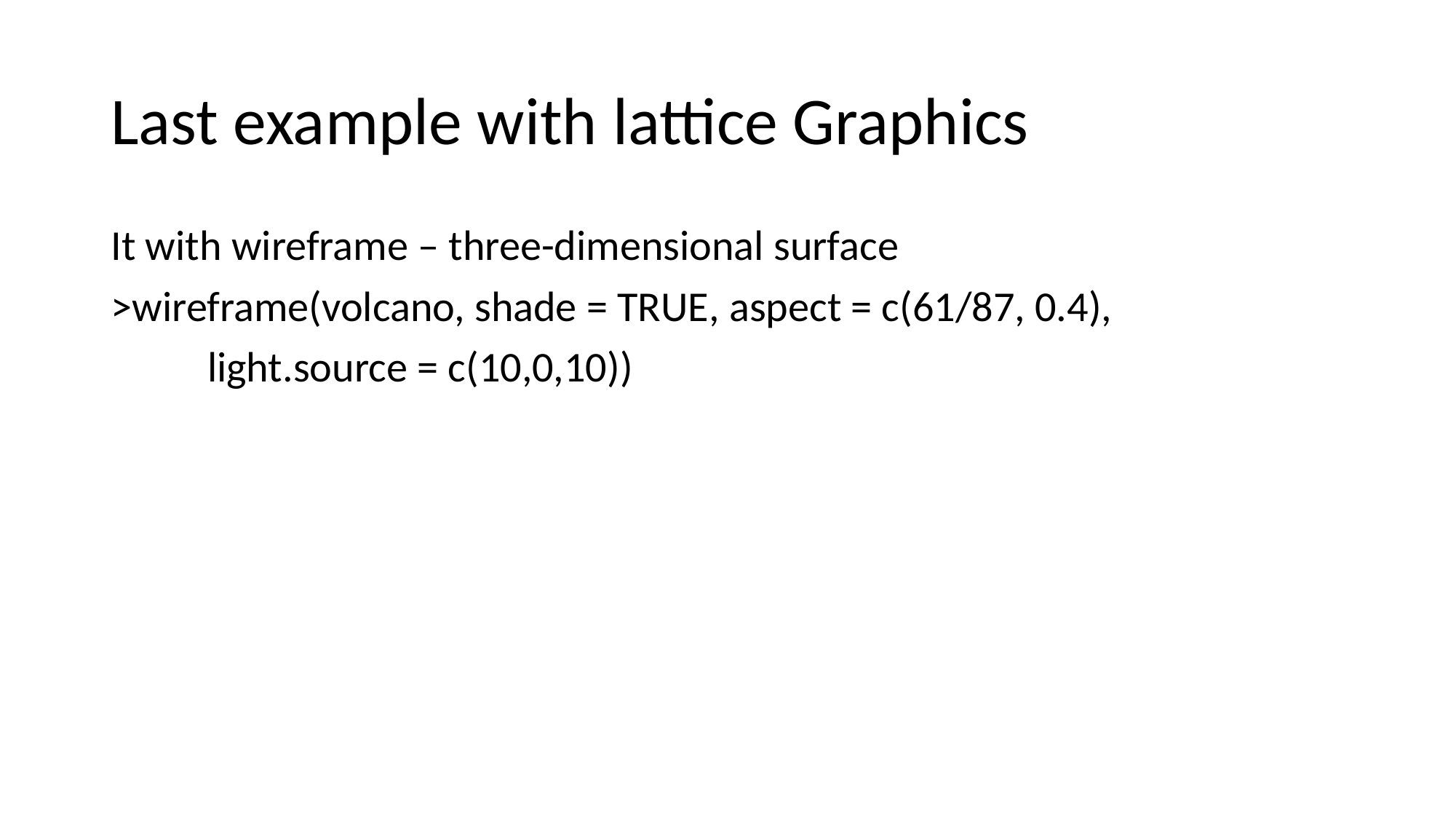

# Last example with lattice Graphics
It with wireframe – three-dimensional surface
>wireframe(volcano, shade = TRUE, aspect = c(61/87, 0.4),
          light.source = c(10,0,10))